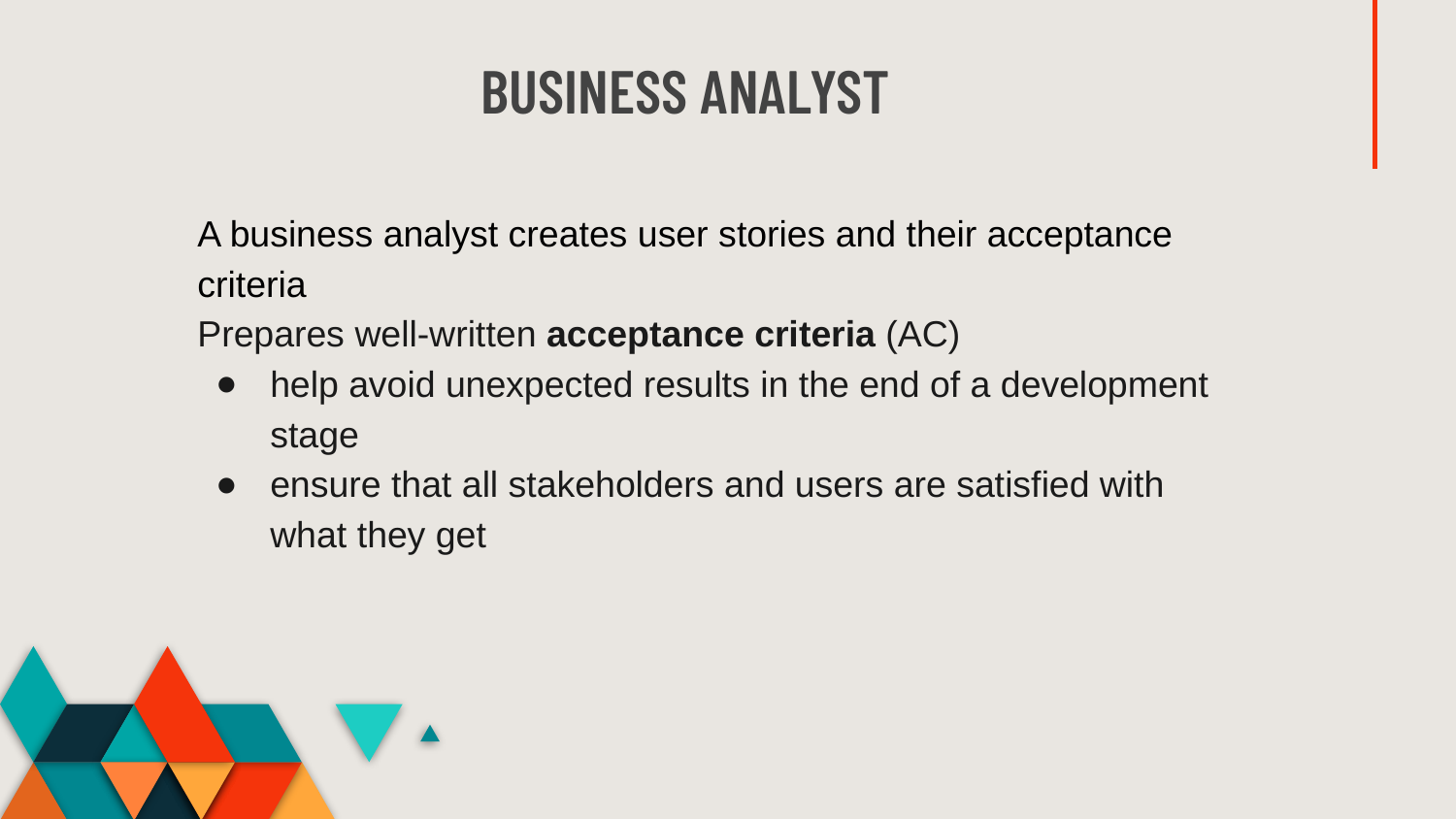

BUSINESS ANALYST

A business analyst creates user stories and their acceptance criteria
Prepares well-written acceptance criteria (AC)
help avoid unexpected results in the end of a development stage
ensure that all stakeholders and users are satisfied with what they get